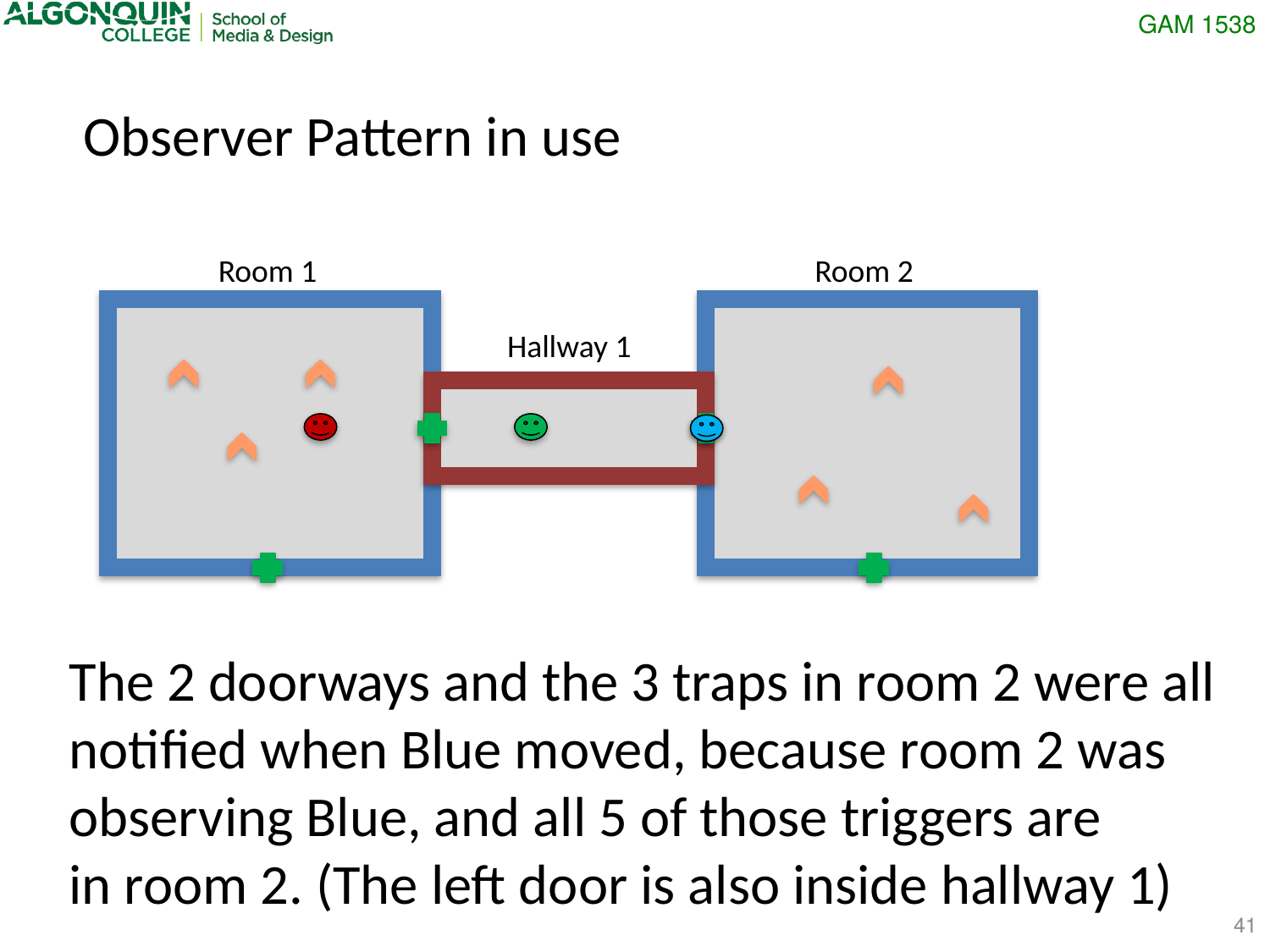

Observer Pattern in use

Room 1
Room 2

Hallway 1

The 2 doorways and the 3 traps in room 2 were all
notified when Blue moved, because room 2 was
observing Blue, and all 5 of those triggers are
in room 2. (The left door is also inside hallway 1)
41